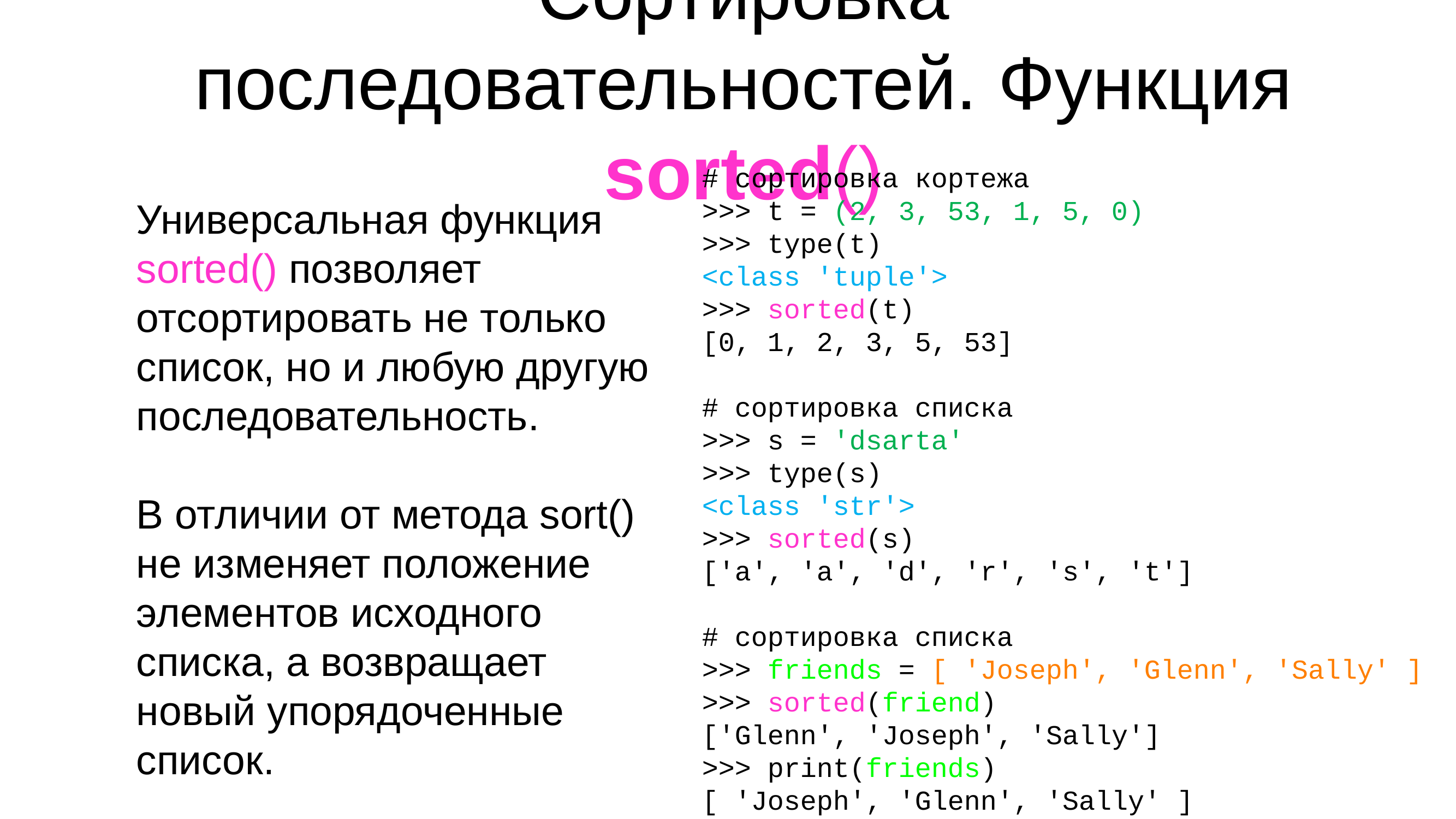

# Сортировка последовательностей. Функция sorted()

# сортировка кортежа
>>> t = (2, 3, 53, 1, 5, 0)
>>> type(t)
<class 'tuple'>
>>> sorted(t)
[0, 1, 2, 3, 5, 53]

# сортировка списка
>>> s = 'dsarta'
>>> type(s)
<class 'str'>
>>> sorted(s)
['a', 'a', 'd', 'r', 's', 't']

# сортировка списка
>>> friends = [ 'Joseph', 'Glenn', 'Sally' ]
>>> sorted(friend)
['Glenn', 'Joseph', 'Sally']
>>> print(friends)
[ 'Joseph', 'Glenn', 'Sally' ]
>>>
Универсальная функция sorted() позволяет отсортировать не только список, но и любую другую последовательность.

В отличии от метода sort() не изменяет положение элементов исходного списка, а возвращает новый упорядоченные список.